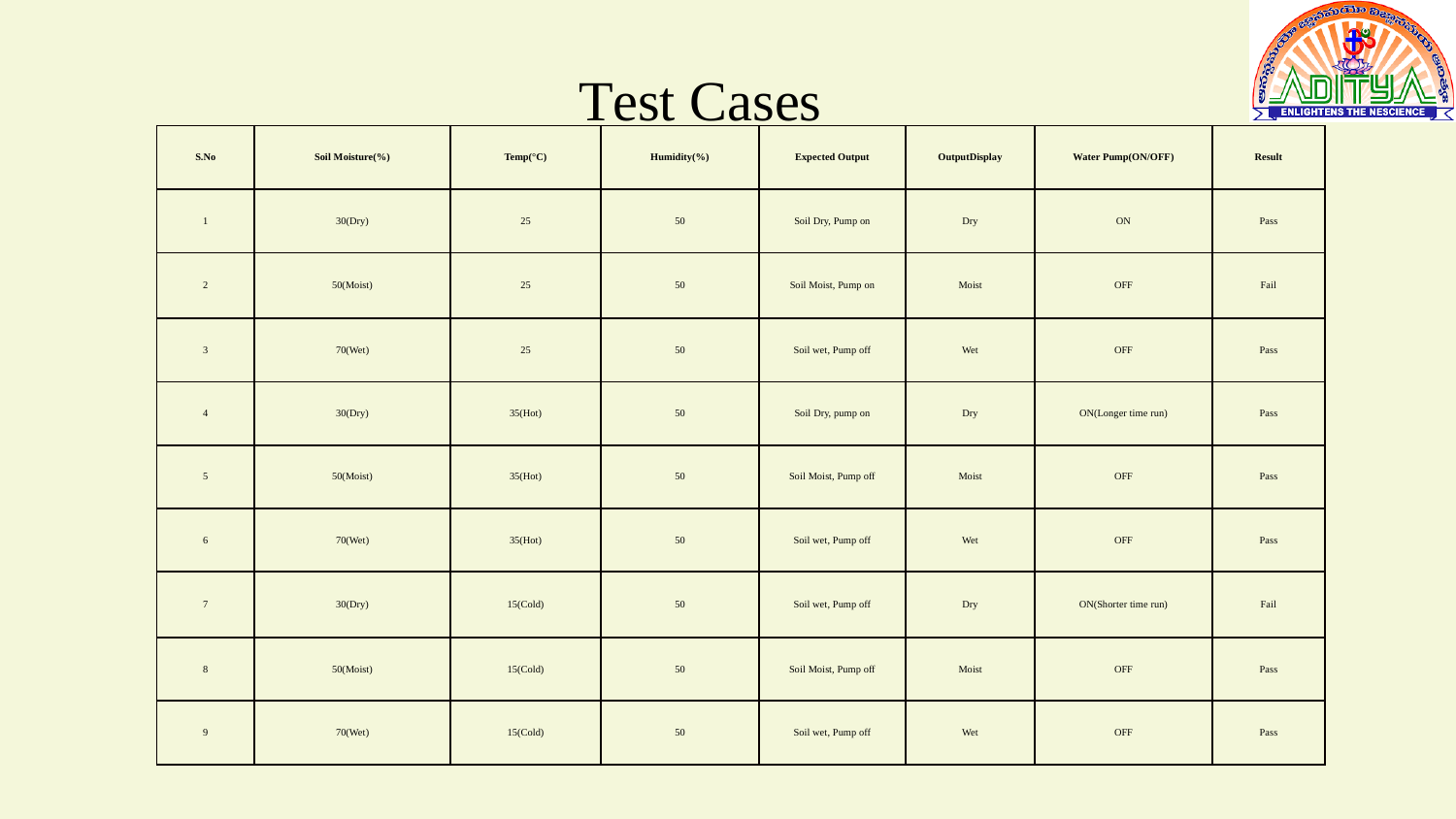

Test Cases
| S.No | Soil Moisture(%) | Temp(°C) | Humidity(%) | Expected Output | OutputDisplay | Water Pump(ON/OFF) | Result |
| --- | --- | --- | --- | --- | --- | --- | --- |
| 1 | 30(Dry) | 25 | 50 | Soil Dry, Pump on | Dry | ON | Pass |
| 2 | 50(Moist) | 25 | 50 | Soil Moist, Pump on | Moist | OFF | Fail |
| 3 | 70(Wet) | 25 | 50 | Soil wet, Pump off | Wet | OFF | Pass |
| 4 | 30(Dry) | 35(Hot) | 50 | Soil Dry, pump on | Dry | ON(Longer time run) | Pass |
| 5 | 50(Moist) | 35(Hot) | 50 | Soil Moist, Pump off | Moist | OFF | Pass |
| 6 | 70(Wet) | 35(Hot) | 50 | Soil wet, Pump off | Wet | OFF | Pass |
| 7 | 30(Dry) | 15(Cold) | 50 | Soil wet, Pump off | Dry | ON(Shorter time run) | Fail |
| 8 | 50(Moist) | 15(Cold) | 50 | Soil Moist, Pump off | Moist | OFF | Pass |
| 9 | 70(Wet) | 15(Cold) | 50 | Soil wet, Pump off | Wet | OFF | Pass |